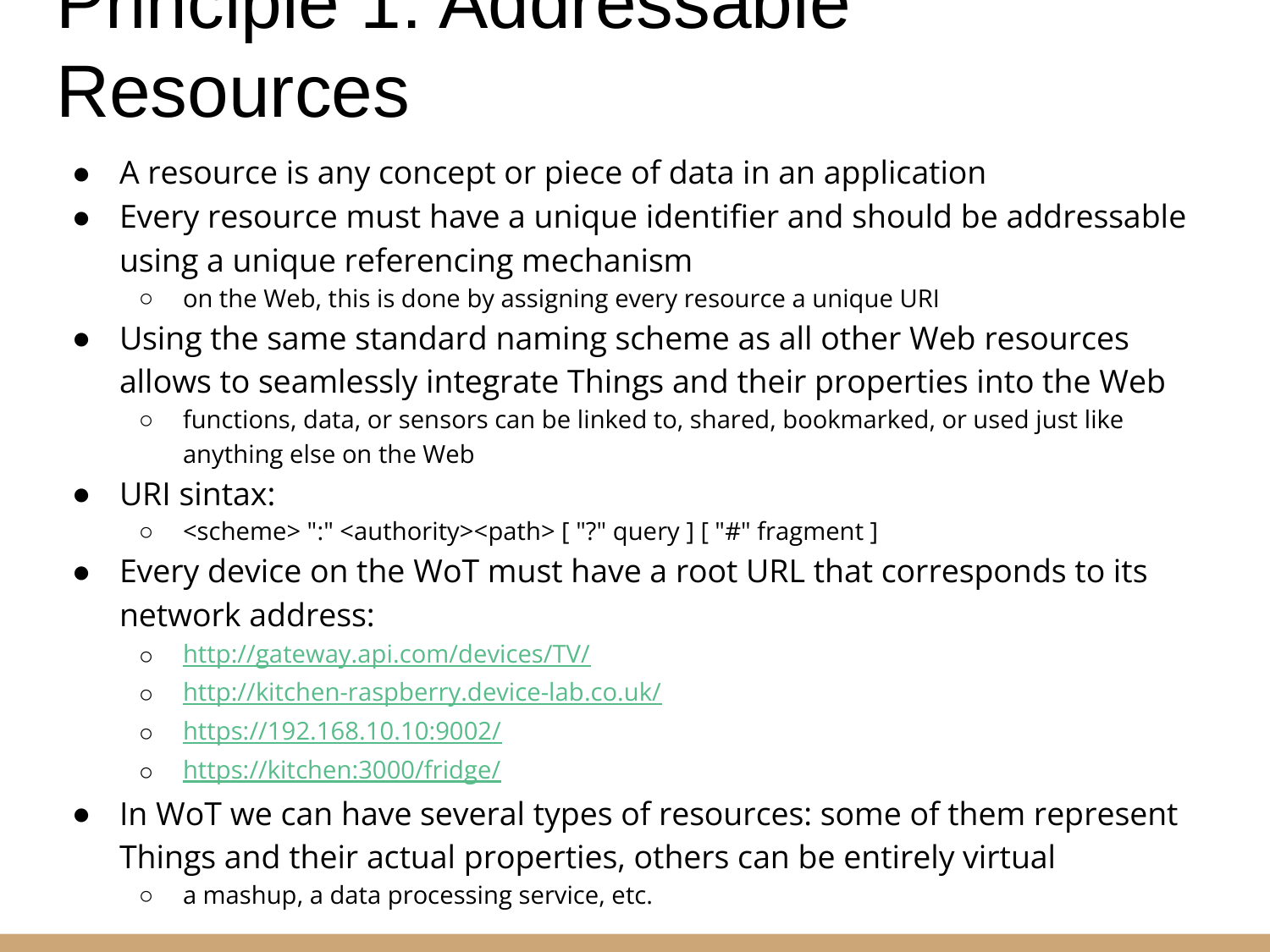

# Principle 1: Addressable Resources
A resource is any concept or piece of data in an application
Every resource must have a unique identifier and should be addressable using a unique referencing mechanism
on the Web, this is done by assigning every resource a unique URI
Using the same standard naming scheme as all other Web resources allows to seamlessly integrate Things and their properties into the Web
functions, data, or sensors can be linked to, shared, bookmarked, or used just like anything else on the Web
URI sintax:
<scheme> ":" <authority><path> [ "?" query ] [ "#" fragment ]
Every device on the WoT must have a root URL that corresponds to its network address:
http://gateway.api.com/devices/TV/
http://kitchen-raspberry.device-lab.co.uk/
https://192.168.10.10:9002/
https://kitchen:3000/fridge/
In WoT we can have several types of resources: some of them represent Things and their actual properties, others can be entirely virtual
a mashup, a data processing service, etc.